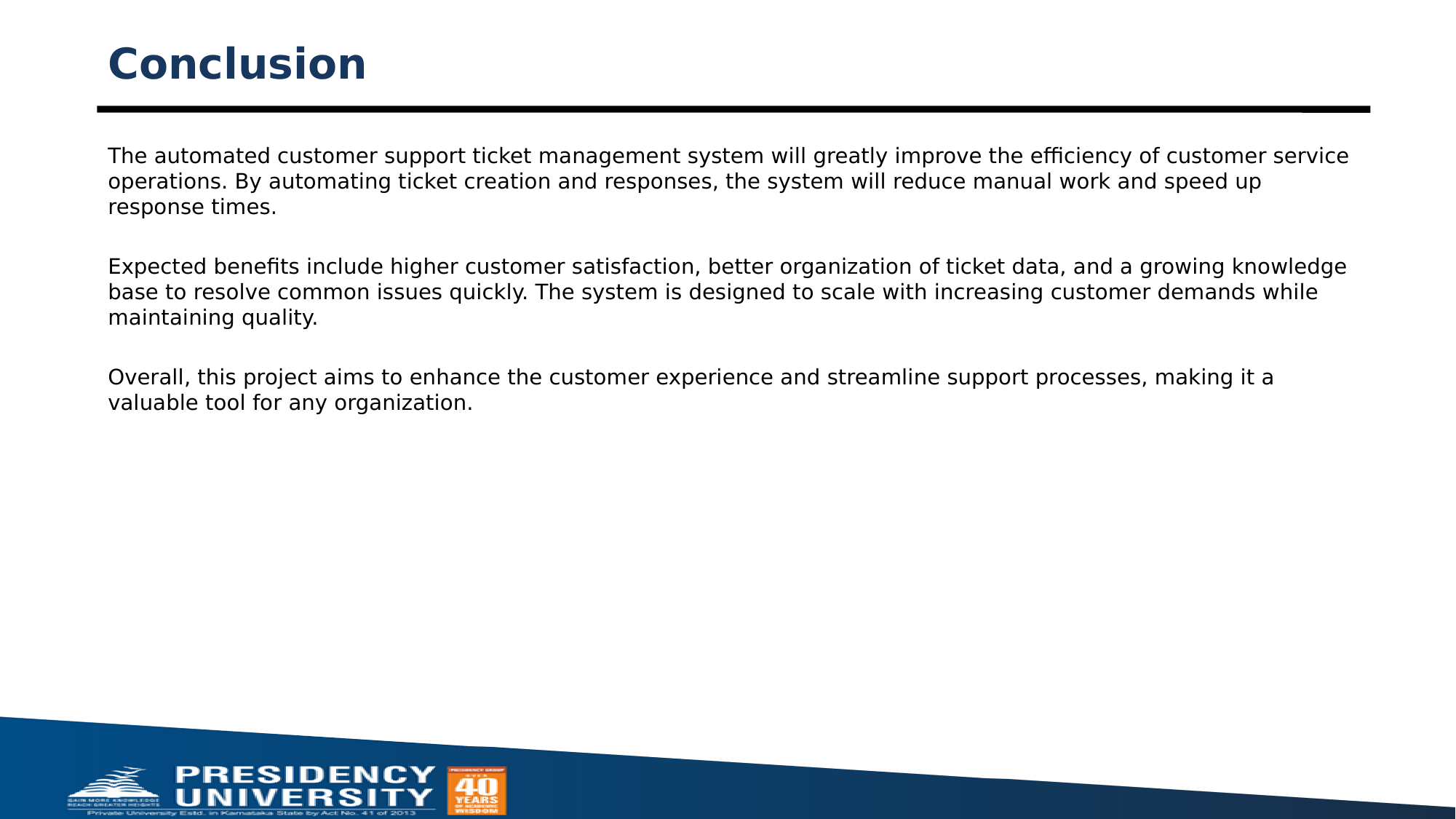

# Conclusion
The automated customer support ticket management system will greatly improve the efficiency of customer service operations. By automating ticket creation and responses, the system will reduce manual work and speed up response times.

Expected benefits include higher customer satisfaction, better organization of ticket data, and a growing knowledge base to resolve common issues quickly. The system is designed to scale with increasing customer demands while maintaining quality.

Overall, this project aims to enhance the customer experience and streamline support processes, making it a valuable tool for any organization.